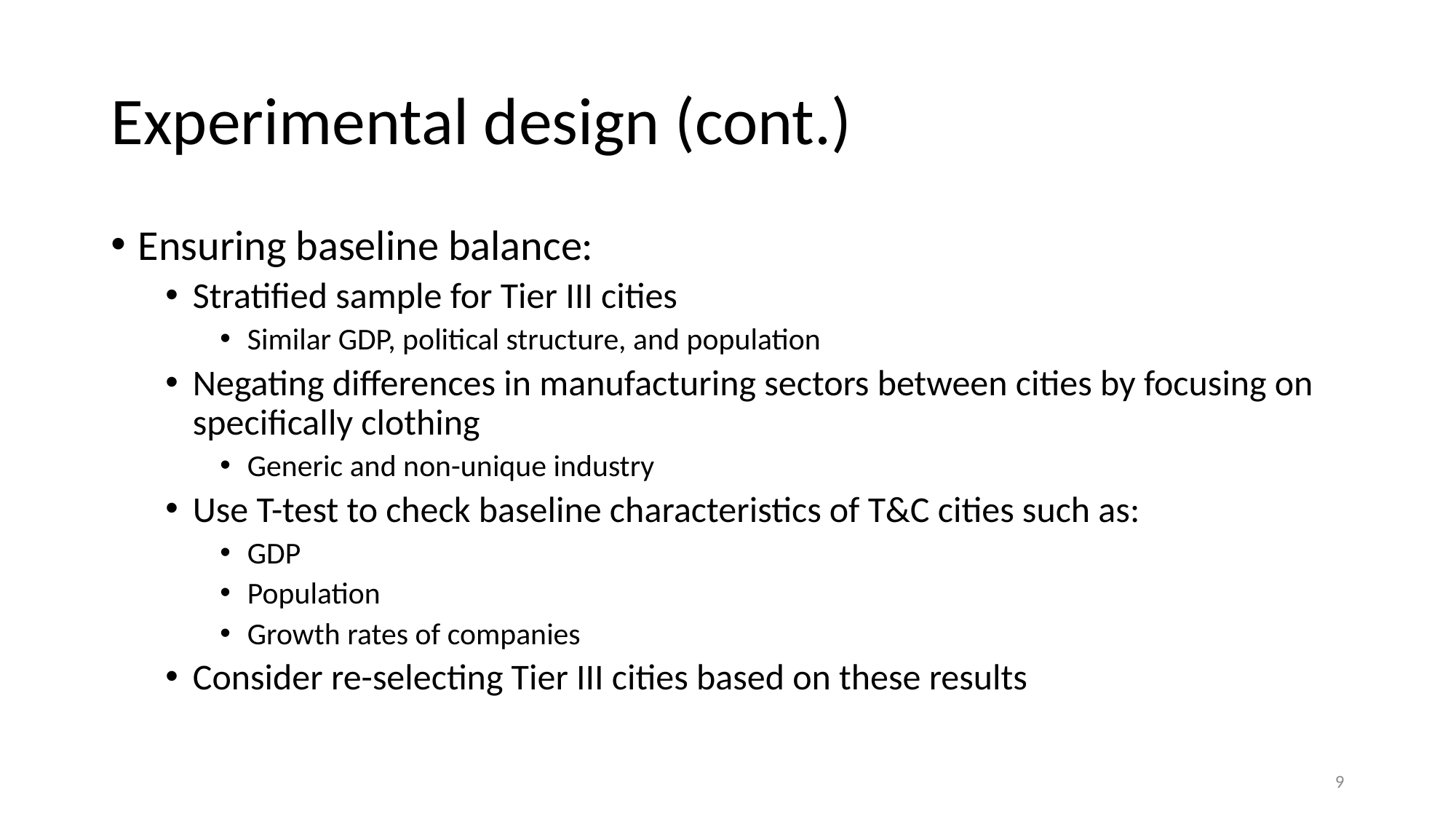

# Experimental design (cont.)
Ensuring baseline balance:
Stratified sample for Tier III cities
Similar GDP, political structure, and population
Negating differences in manufacturing sectors between cities by focusing on specifically clothing
Generic and non-unique industry
Use T-test to check baseline characteristics of T&C cities such as:
GDP
Population
Growth rates of companies
Consider re-selecting Tier III cities based on these results

9